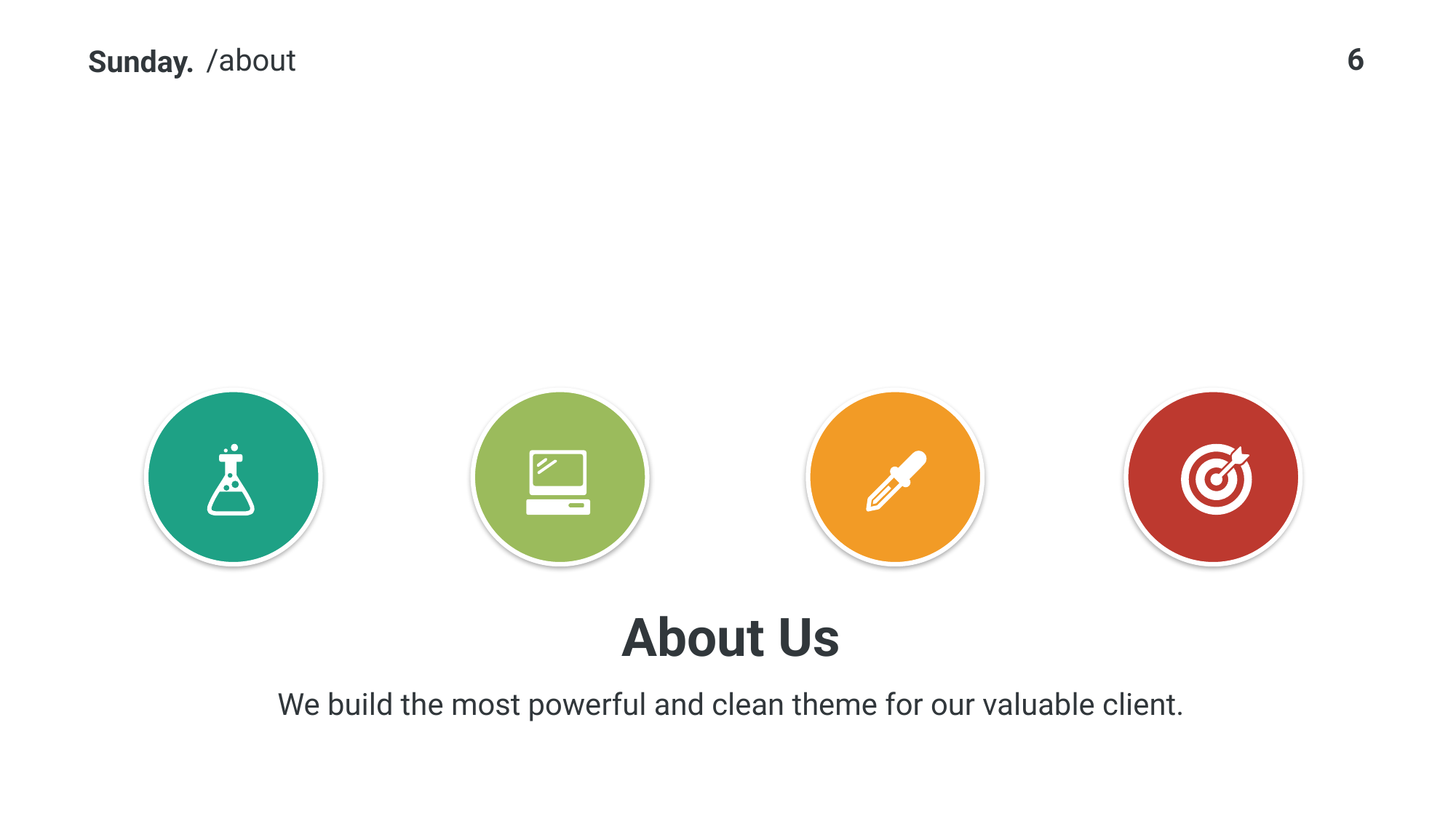

/about

# About Us
We build the most powerful and clean theme for our valuable client.